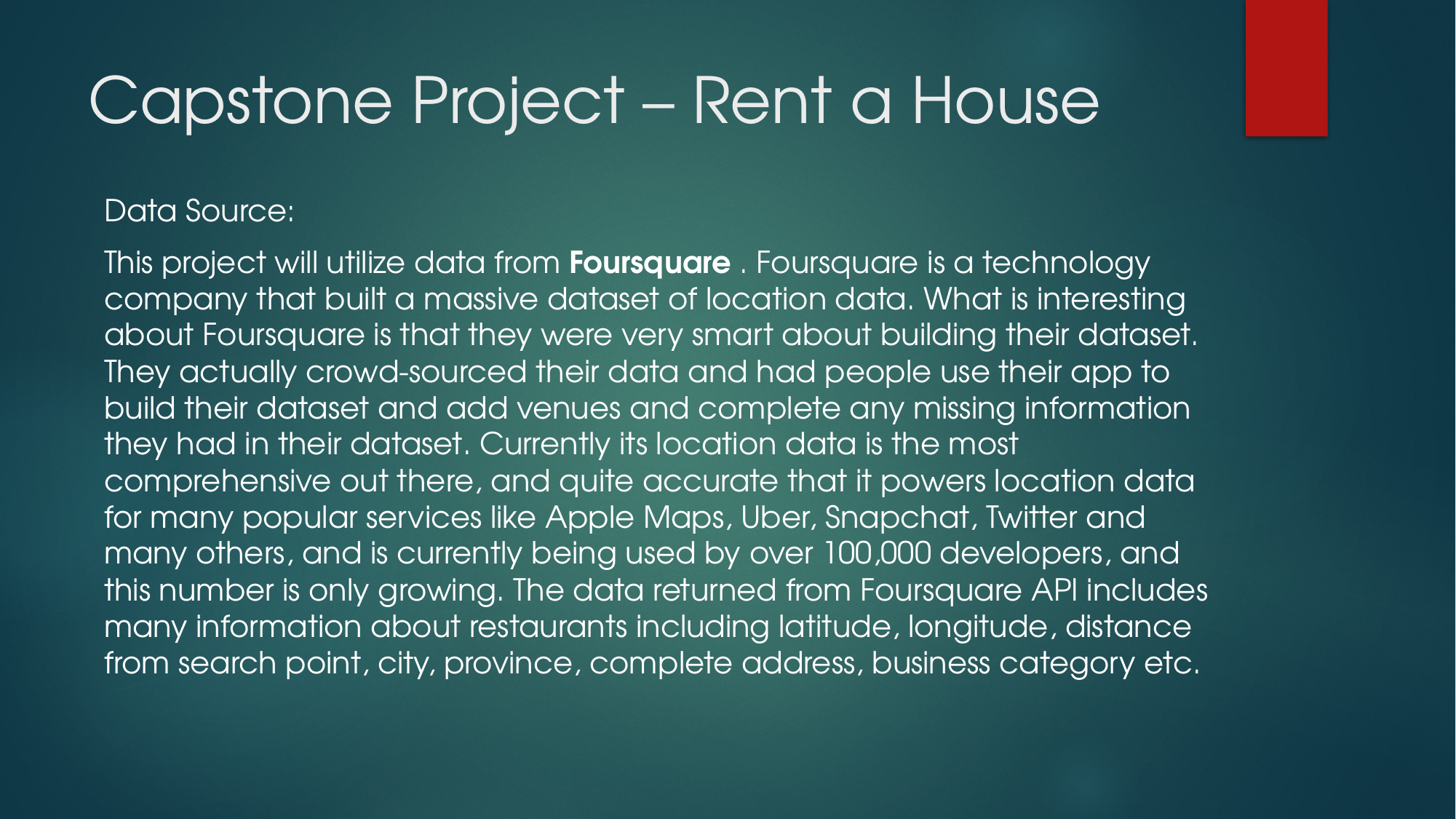

# Capstone Project – Rent a House
Data Source:
This project will utilize data from Foursquare . Foursquare is a technology company that built a massive dataset of location data. What is interesting about Foursquare is that they were very smart about building their dataset. They actually crowd-sourced their data and had people use their app to build their dataset and add venues and complete any missing information they had in their dataset. Currently its location data is the most comprehensive out there, and quite accurate that it powers location data for many popular services like Apple Maps, Uber, Snapchat, Twitter and many others, and is currently being used by over 100,000 developers, and this number is only growing. The data returned from Foursquare API includes many information about restaurants including latitude, longitude, distance from search point, city, province, complete address, business category etc.